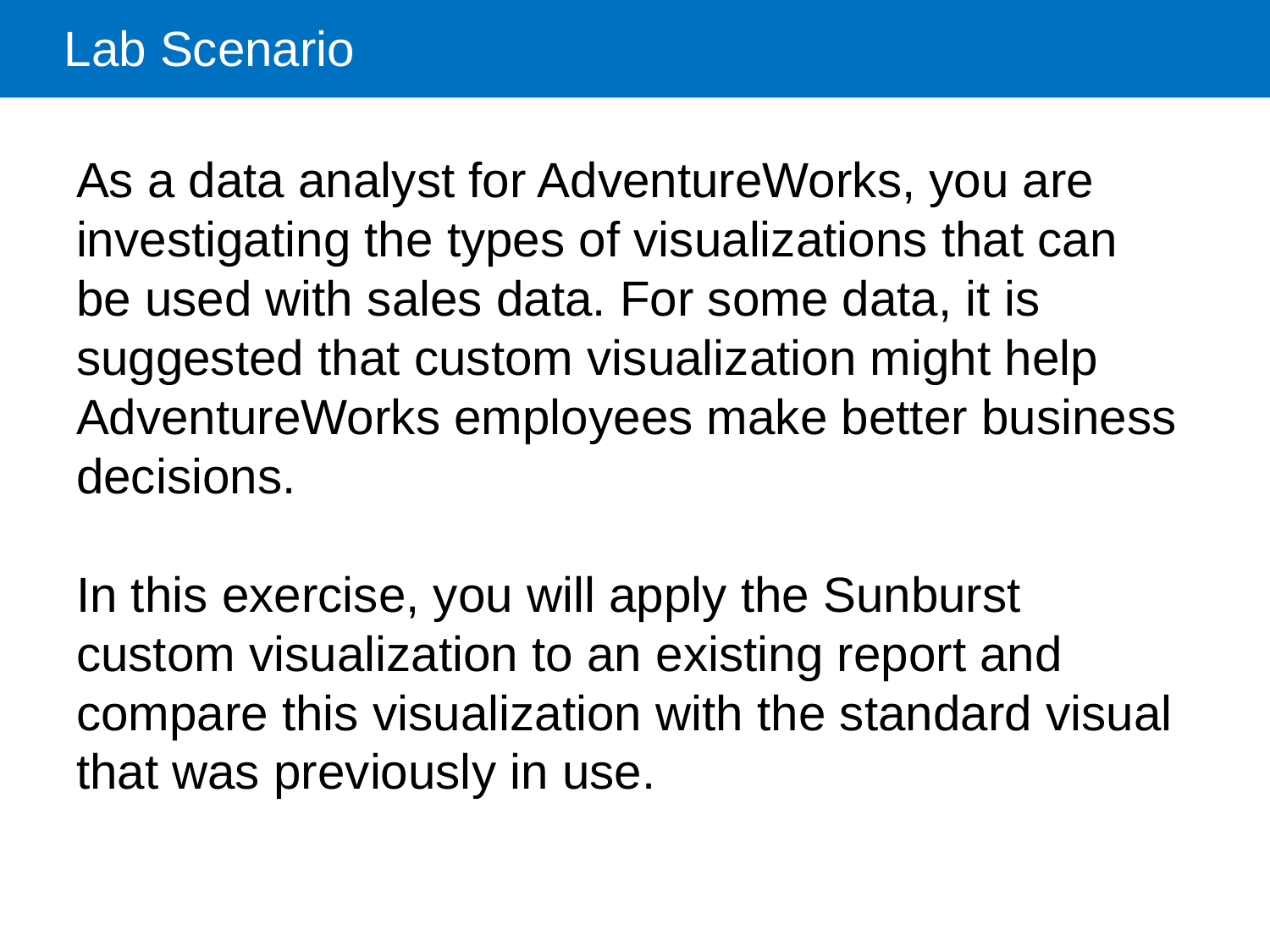

# Lab Scenario
As a data analyst for AdventureWorks, you are investigating the types of visualizations that can be used with sales data. For some data, it is suggested that custom visualization might help AdventureWorks employees make better business decisions.

In this exercise, you will apply the Sunburst custom visualization to an existing report and compare this visualization with the standard visual that was previously in use.